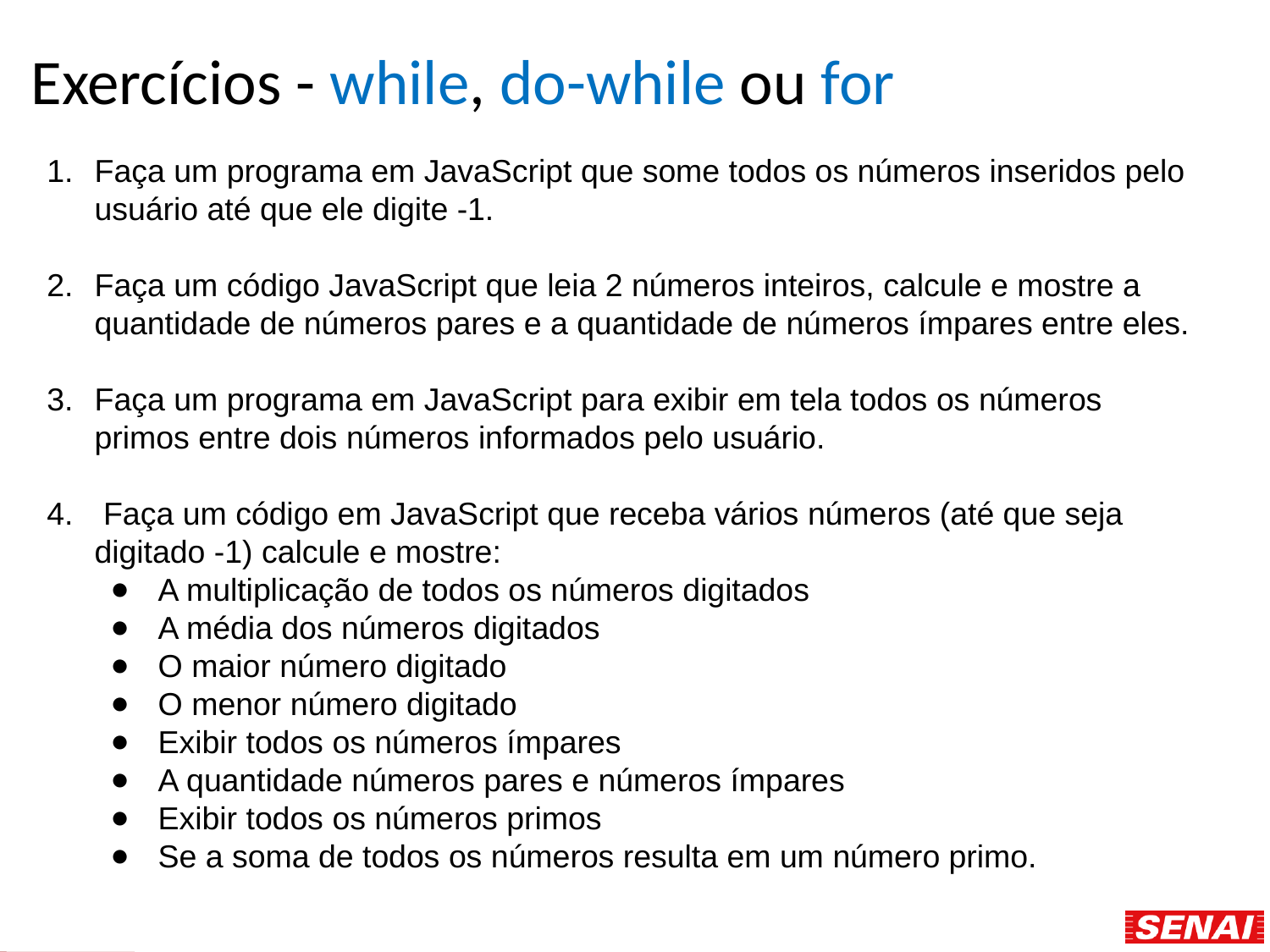

# Exercícios - while, do-while ou for
Faça um programa em JavaScript que some todos os números inseridos pelo usuário até que ele digite -1.

Faça um código JavaScript que leia 2 números inteiros, calcule e mostre a quantidade de números pares e a quantidade de números ímpares entre eles.

Faça um programa em JavaScript para exibir em tela todos os números primos entre dois números informados pelo usuário.

 Faça um código em JavaScript que receba vários números (até que seja digitado -1) calcule e mostre:
A multiplicação de todos os números digitados
A média dos números digitados
O maior número digitado
O menor número digitado
Exibir todos os números ímpares
A quantidade números pares e números ímpares
Exibir todos os números primos
Se a soma de todos os números resulta em um número primo.